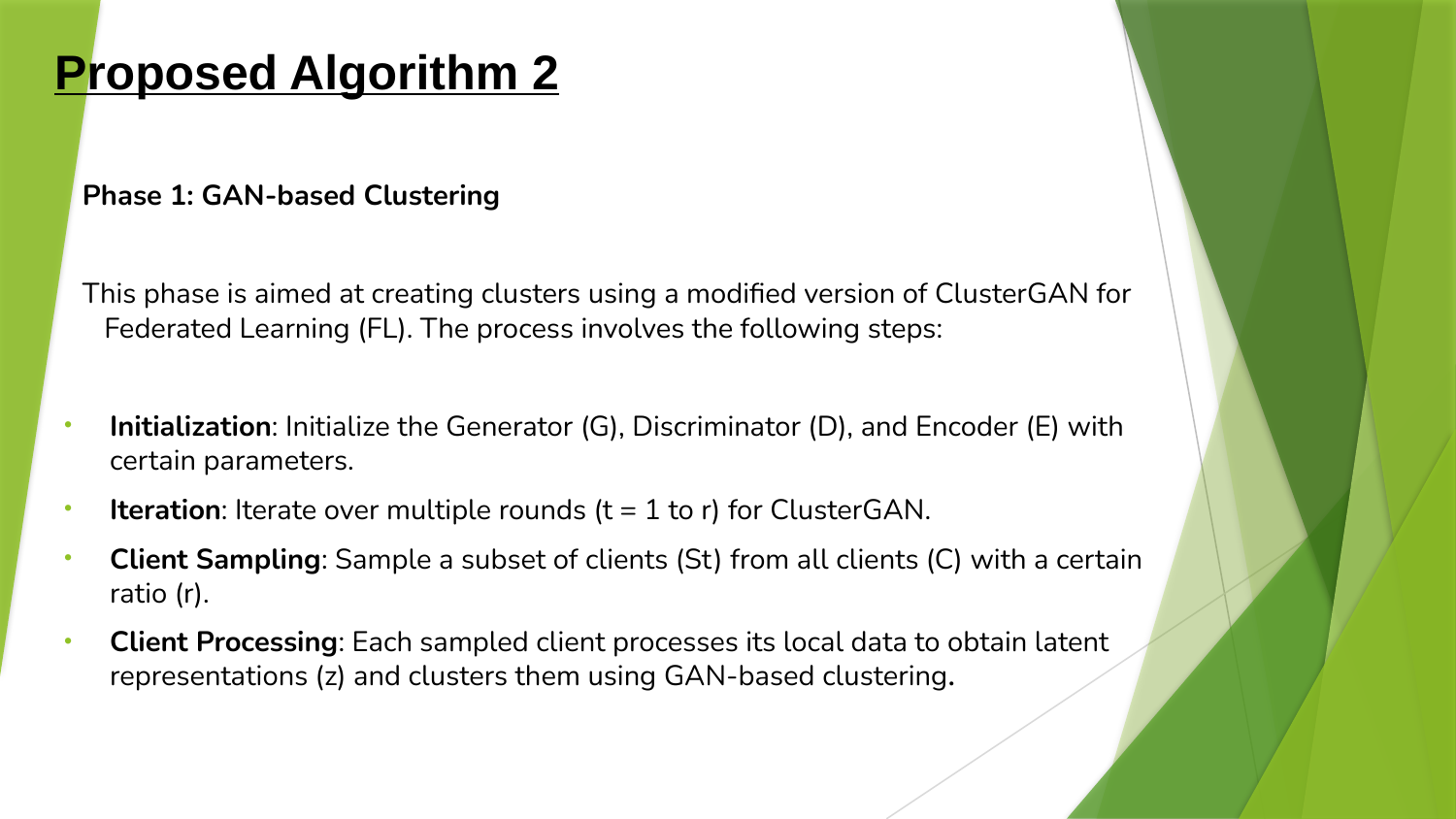

# Proposed Algorithm 2
Phase 1: GAN-based Clustering

This phase is aimed at creating clusters using a modified version of ClusterGAN for           Federated Learning (FL). The process involves the following steps:

Initialization: Initialize the Generator (G), Discriminator (D), and Encoder (E) with certain parameters.
Iteration: Iterate over multiple rounds (t = 1 to r) for ClusterGAN.
Client Sampling: Sample a subset of clients (St) from all clients (C) with a certain ratio (r).
Client Processing: Each sampled client processes its local data to obtain latent representations (z) and clusters them using GAN-based clustering.